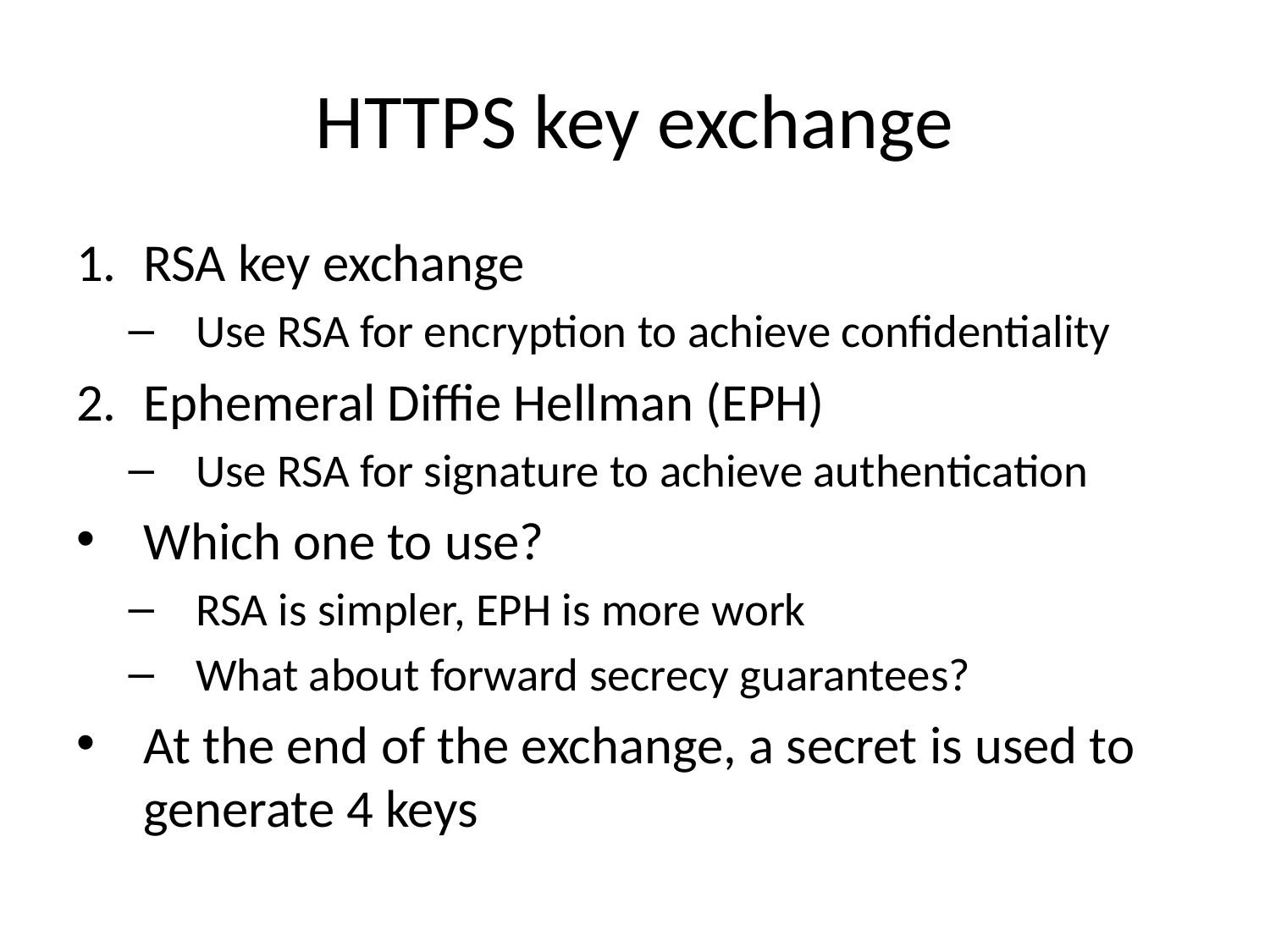

# HTTPS key exchange
RSA key exchange
Use RSA for encryption to achieve confidentiality
Ephemeral Diffie Hellman (EPH)
Use RSA for signature to achieve authentication
Which one to use?
RSA is simpler, EPH is more work
What about forward secrecy guarantees?
At the end of the exchange, a secret is used to generate 4 keys